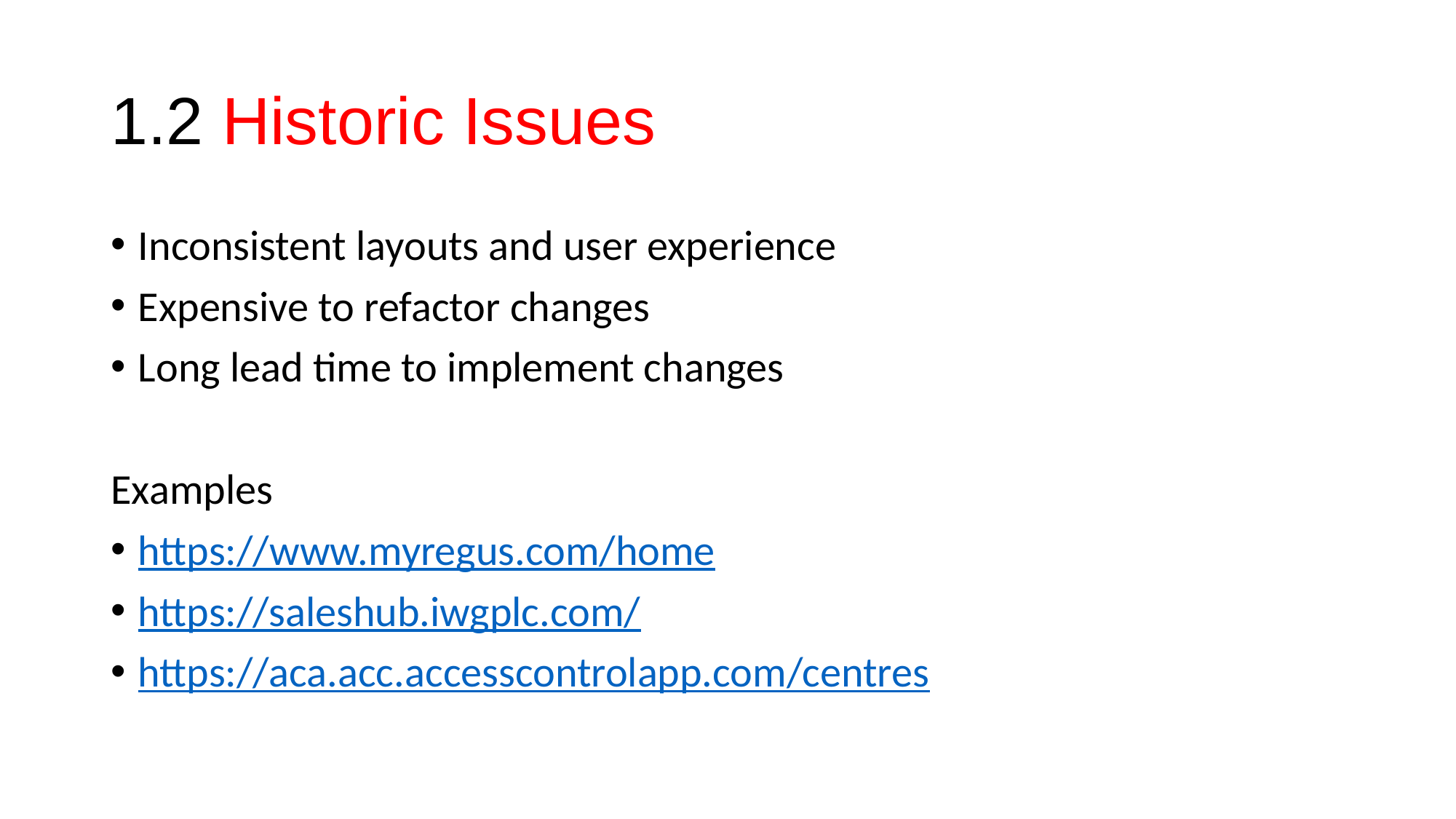

# 1.2 Historic Issues
Inconsistent layouts and user experience
Expensive to refactor changes
Long lead time to implement changes

Examples
https://www.myregus.com/home
https://saleshub.iwgplc.com/
https://aca.acc.accesscontrolapp.com/centres